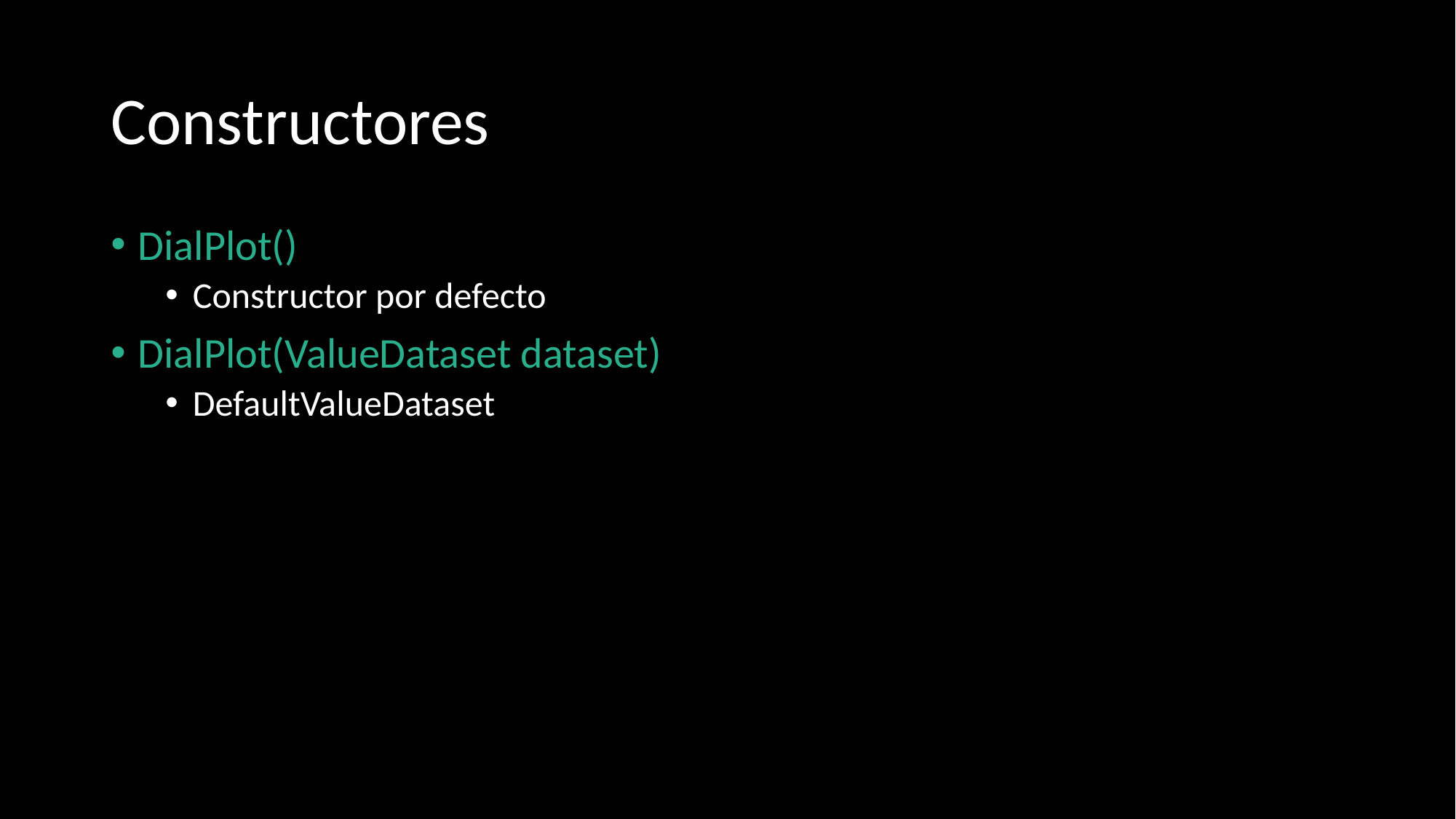

# Constructores
DialPlot()
Constructor por defecto
DialPlot(ValueDataset dataset)
DefaultValueDataset